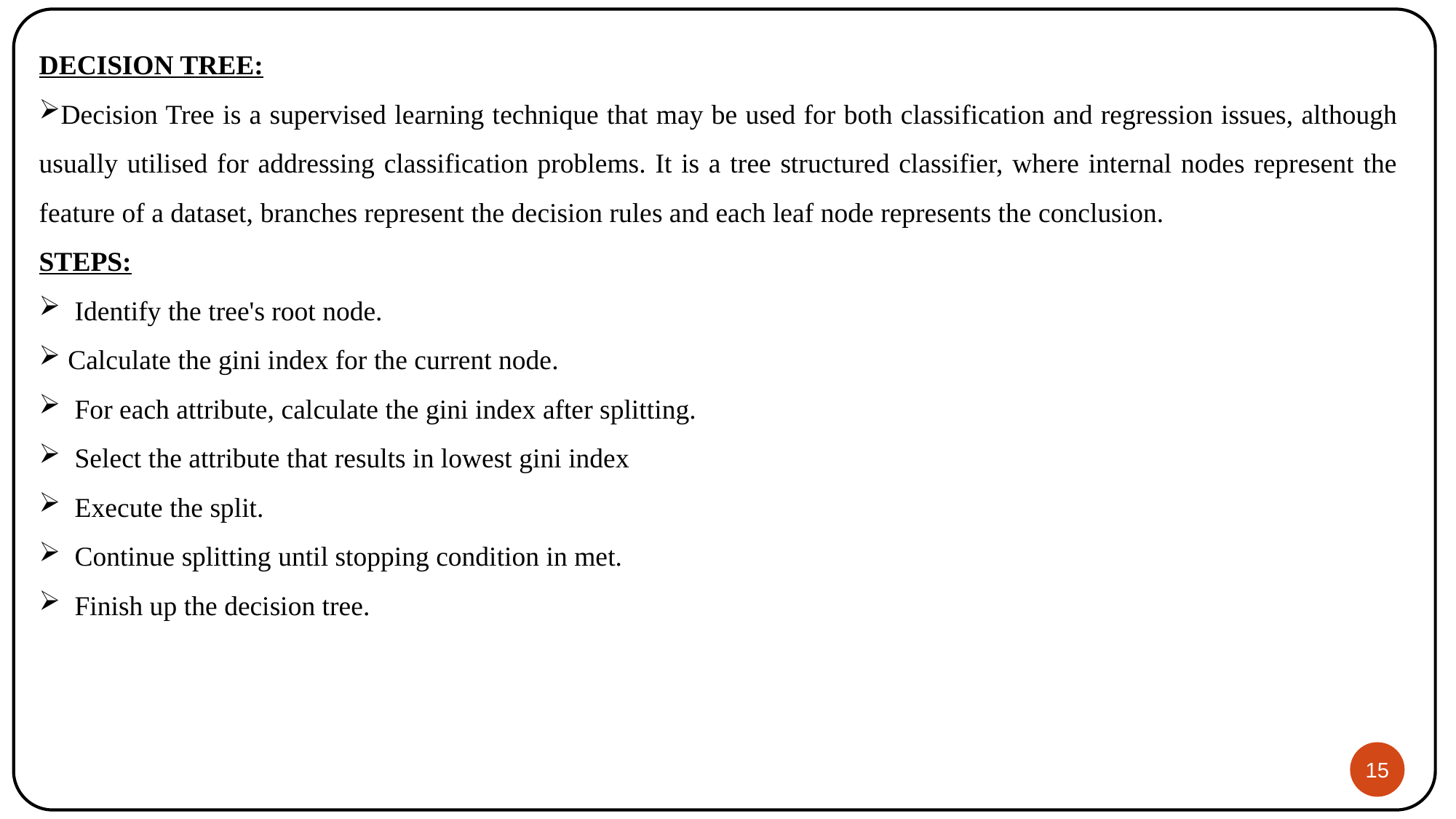

DECISION TREE:
Decision Tree is a supervised learning technique that may be used for both classification and regression issues, although usually utilised for addressing classification problems. It is a tree structured classifier, where internal nodes represent the feature of a dataset, branches represent the decision rules and each leaf node represents the conclusion.
STEPS:
  Identify the tree's root node.
 Calculate the gini index for the current node.
  For each attribute, calculate the gini index after splitting.
  Select the attribute that results in lowest gini index
  Execute the split.
  Continue splitting until stopping condition in met.
  Finish up the decision tree.

15
15